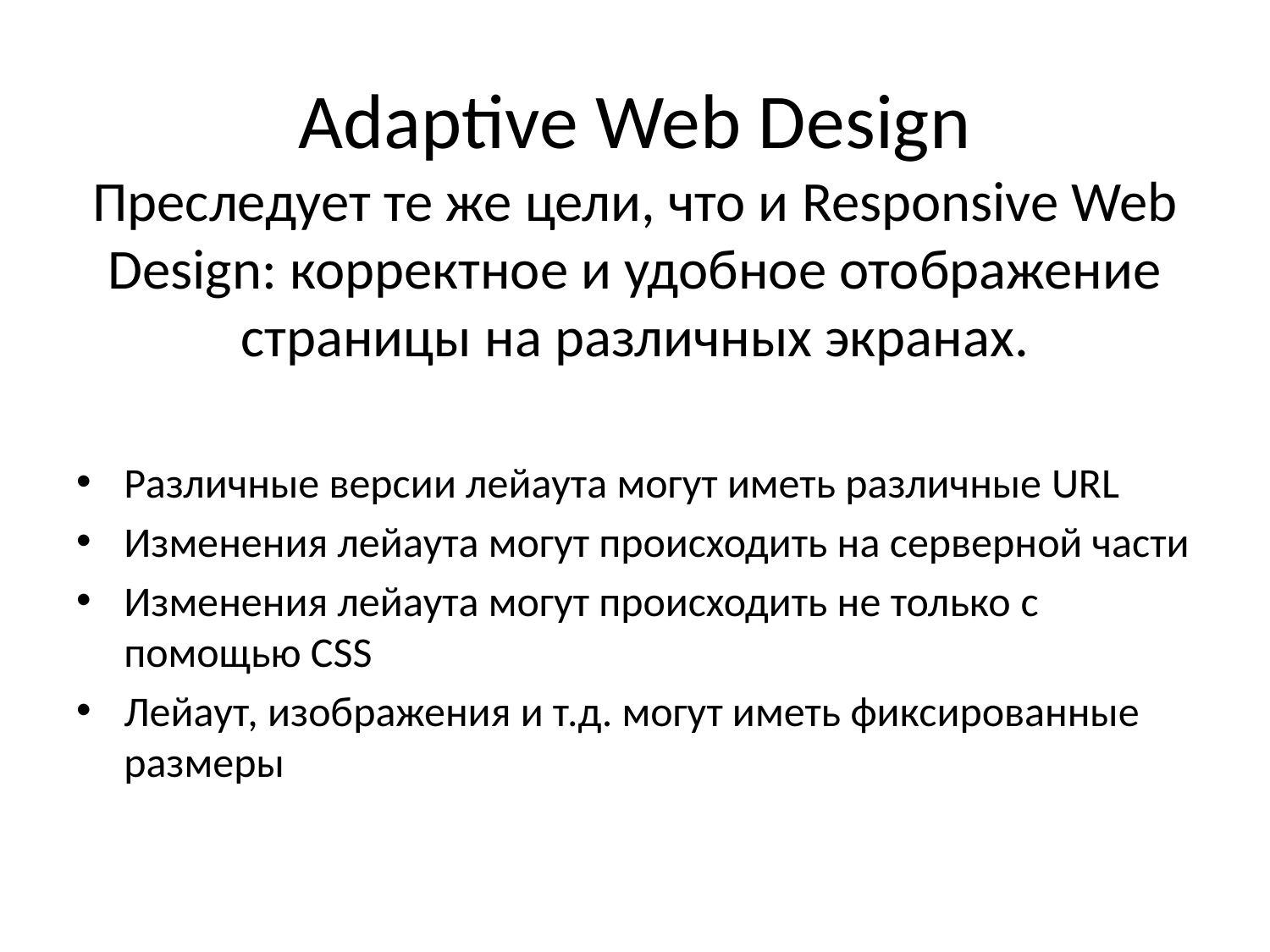

# Adaptive Web Design
Преследует те же цели, что и Responsive Web Design: корректное и удобное отображение страницы на различных экранах.

Различные версии лейаута могут иметь различные URL
Изменения лейаута могут происходить на серверной части
Изменения лейаута могут происходить не только c помощью CSS
Лейаут, изображения и т.д. могут иметь фиксированные размеры